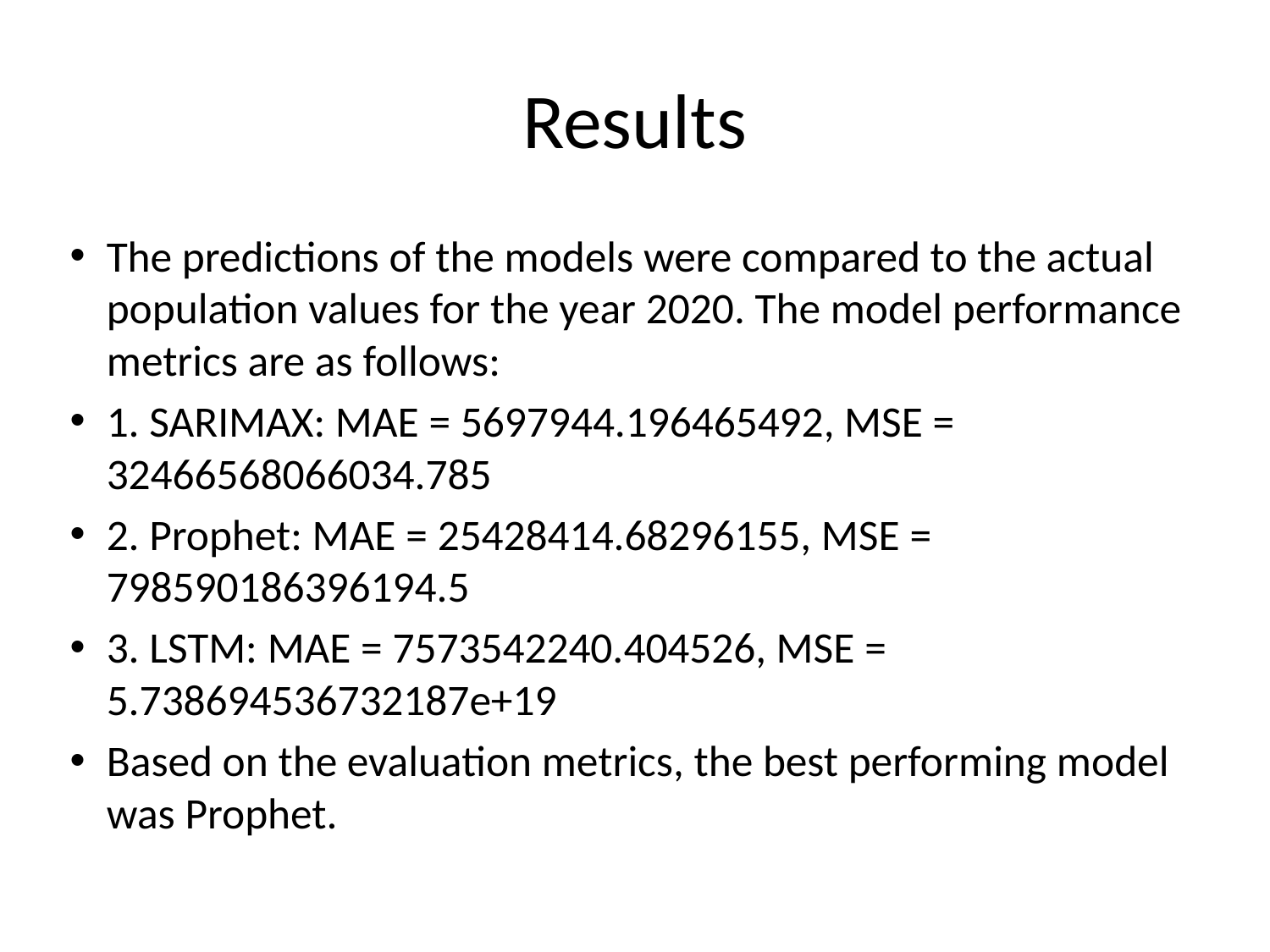

# Results
The predictions of the models were compared to the actual population values for the year 2020. The model performance metrics are as follows:
1. SARIMAX: MAE = 5697944.196465492, MSE = 32466568066034.785
2. Prophet: MAE = 25428414.68296155, MSE = 798590186396194.5
3. LSTM: MAE = 7573542240.404526, MSE = 5.738694536732187e+19
Based on the evaluation metrics, the best performing model was Prophet.